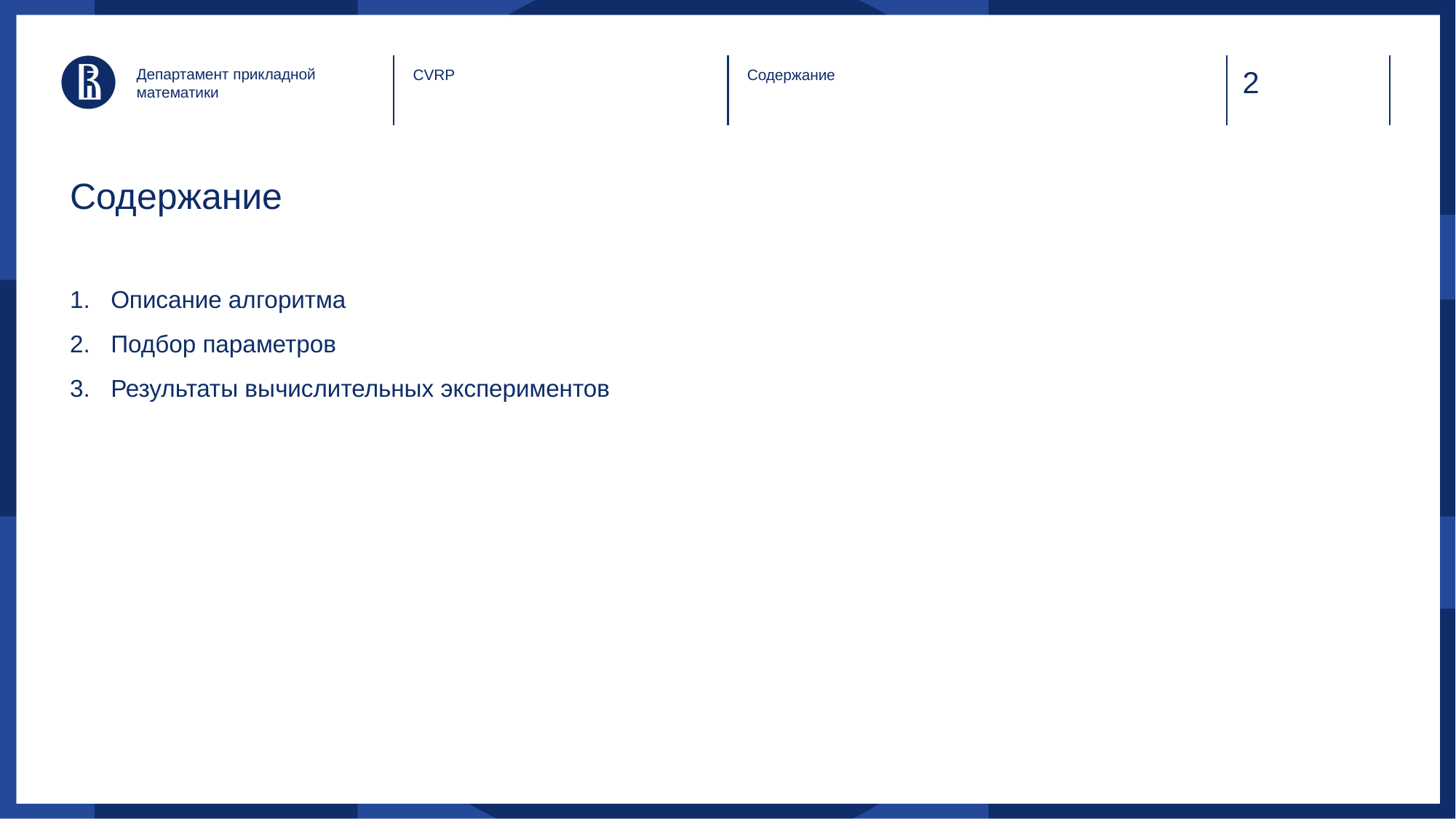

Департамент прикладной математики
CVRP
Содержание
# Содержание
Описание алгоритма
Подбор параметров
Результаты вычислительных экспериментов